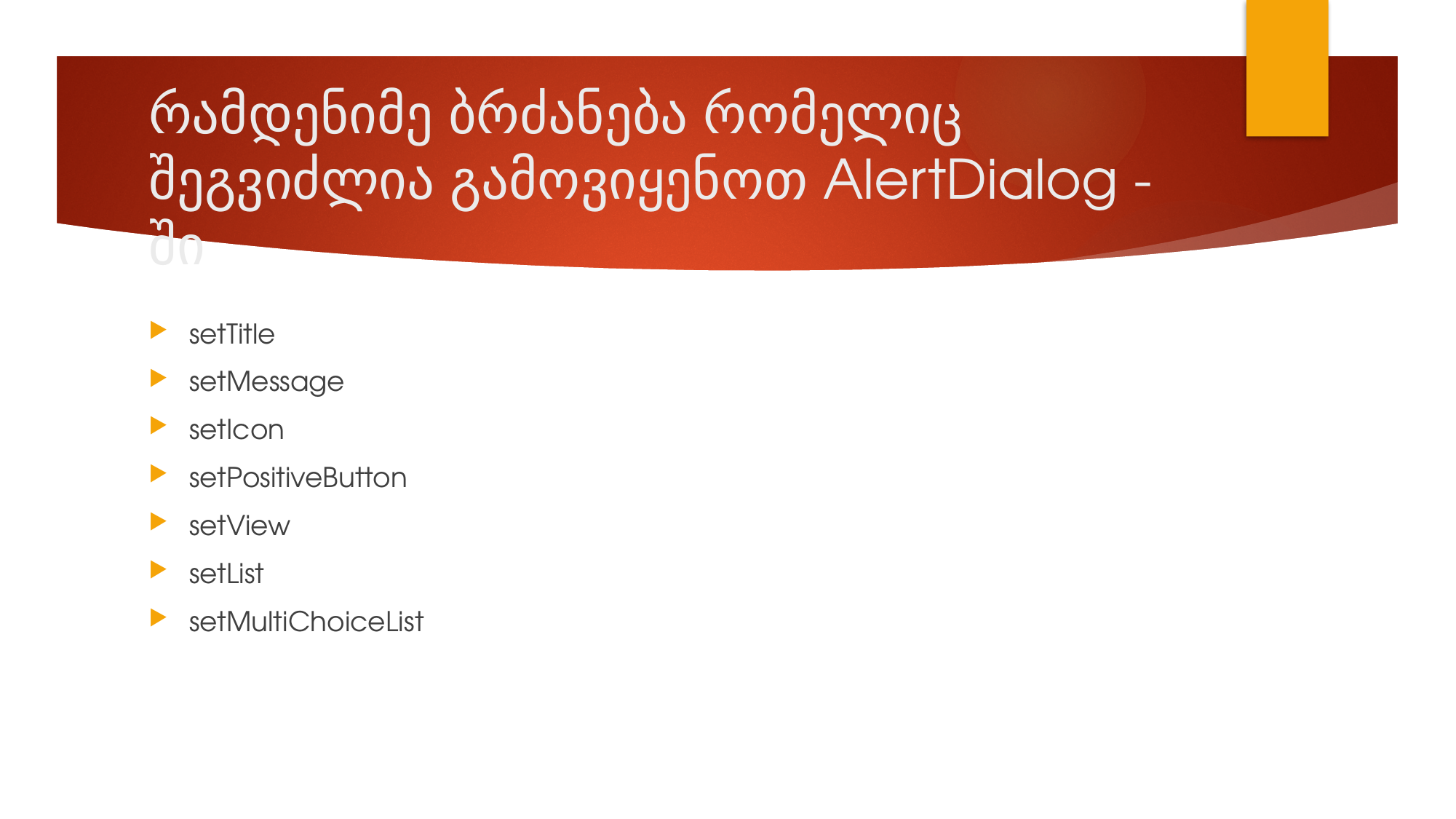

# რამდენიმე ბრძანება რომელიც შეგვიძლია გამოვიყენოთ AlertDialog - ში
setTitle
setMessage
setIcon
setPositiveButton
setView
setList
setMultiChoiceList